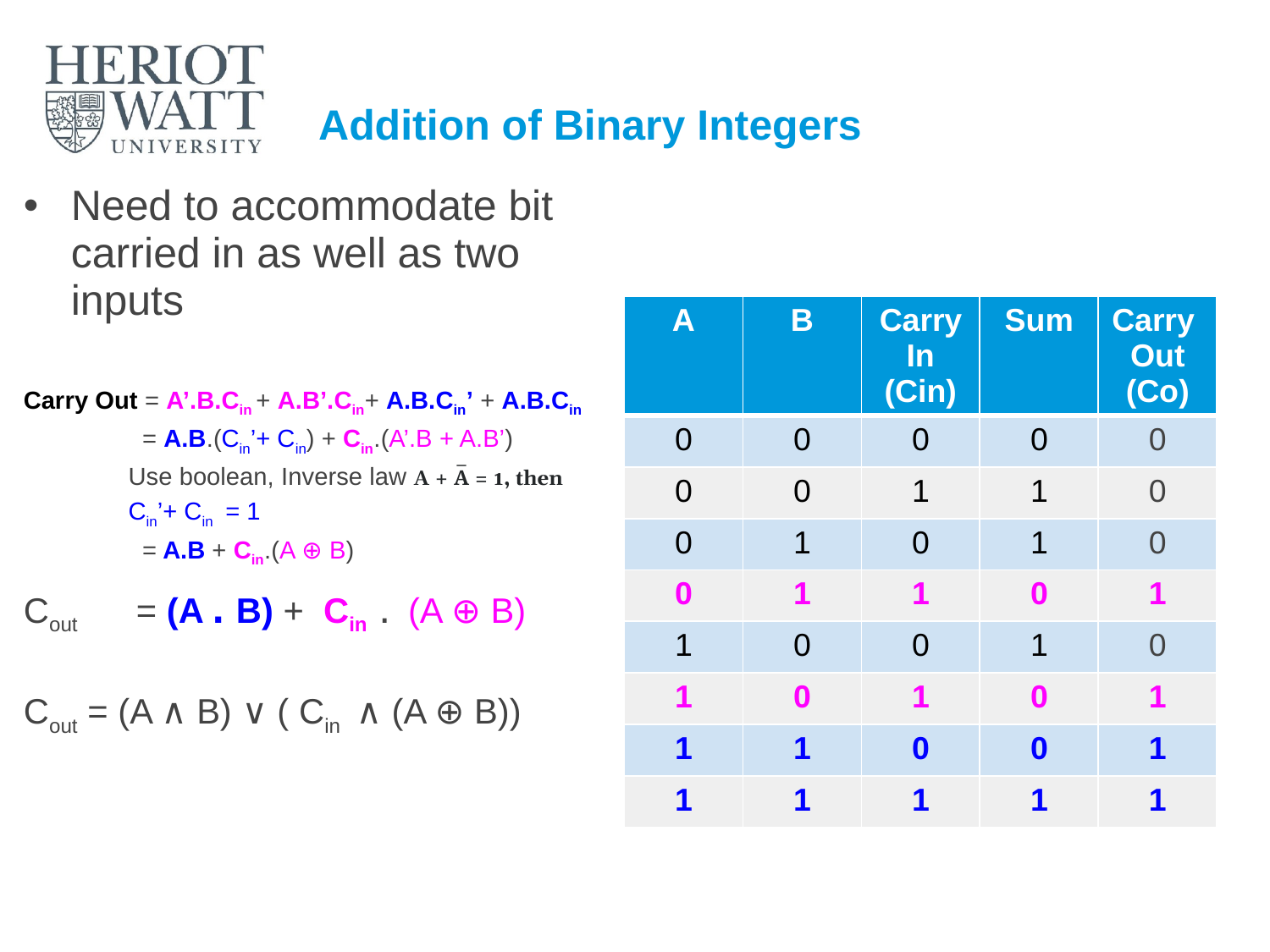

# Addition of Binary Integers
Need to accommodate bit carried in as well as two inputs

Carry Out = A’.B.Cin + A.B’.Cin+ A.B.Cin’ + A.B.Cin
                 = A.B.(Cin’+ Cin) + Cin.(A’.B + A.B’)
               Use boolean, Inverse law A + A̅ = 1, then
               Cin’+ Cin   = 1
                 = A.B + Cin.(A ⊕ B)
Cout      = (A . B) +  Cin  .  (A ⊕ B)

Cout = (A ∧ B) ∨ ( Cin  ∧ (A ⊕ B))

| A | B | Carry In (Cin) | Sum | Carry Out (Co) |
| --- | --- | --- | --- | --- |
| 0 | 0 | 0 | 0 | 0 |
| 0 | 0 | 1 | 1 | 0 |
| 0 | 1 | 0 | 1 | 0 |
| 0 | 1 | 1 | 0 | 1 |
| 1 | 0 | 0 | 1 | 0 |
| 1 | 0 | 1 | 0 | 1 |
| 1 | 1 | 0 | 0 | 1 |
| 1 | 1 | 1 | 1 | 1 |